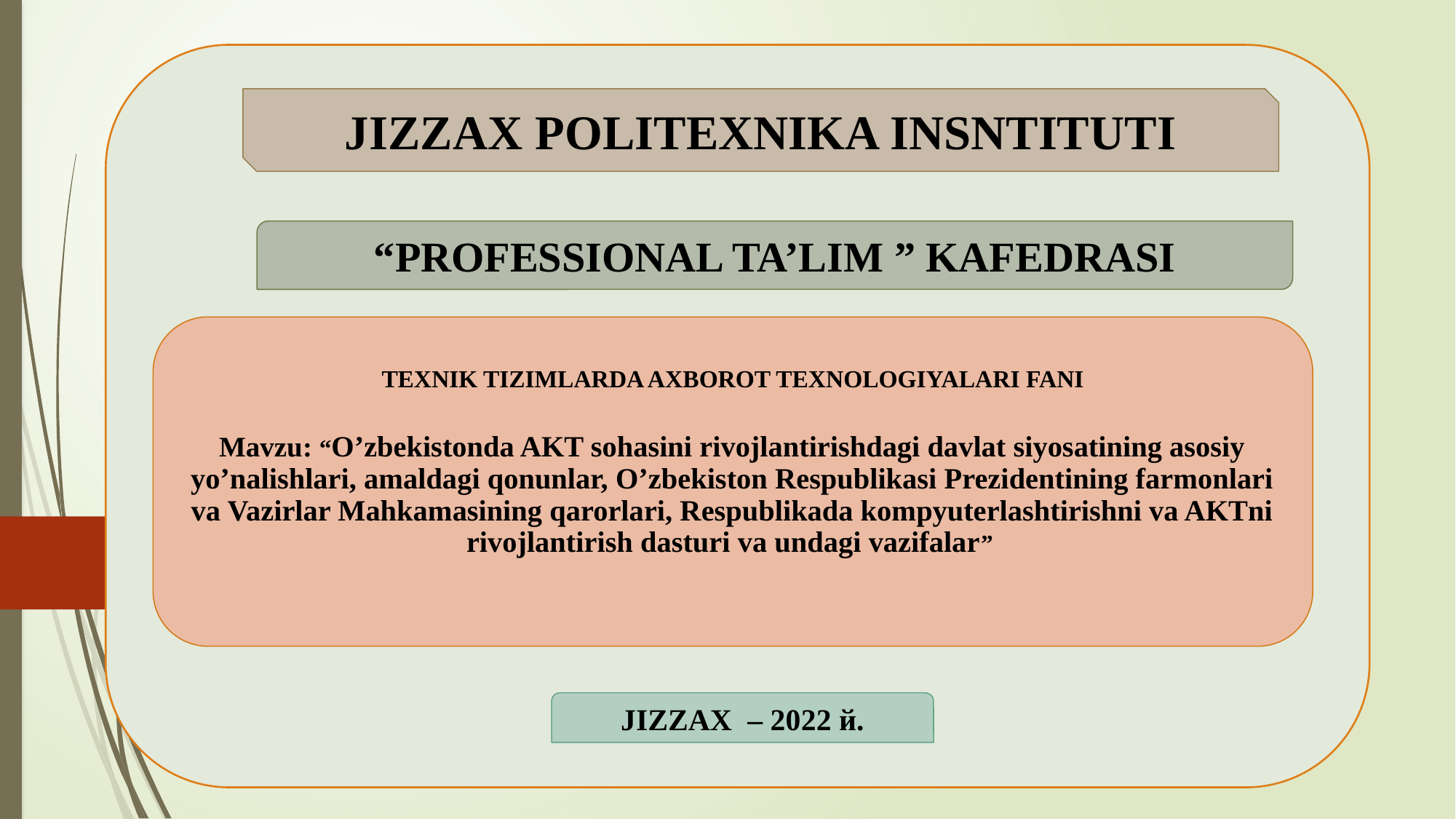

JIZZAX POLITEXNIKA INSNTITUTI
JIZZAX POLITEXNIKA INSNTITUTI
“PROFESSIONAL TA’LIM ” KAFEDRASI
“PROFESSIONAL TA’LIM ” KAFEDRASI
# TEXNIK TIZIMLARDA AXBOROT TEXNOLOGIYALARI FANI Mavzu: “TEХNIK TIZIMLАRDА АХBOROT TEХNOLOGIYALARI” FANINING PREDMETI VA USLUBLARI.
TEXNIK TIZIMLARDA AXBOROT TEXNOLOGIYALARI FANI
Mavzu: “О’zbekistonda AKT sohasini rivojlantirishdagi davlat siyosatining asosiy yо’nalishlari, amaldagi qonunlar, О’zbekiston Respublikasi Prezidentining farmonlari va Vazirlar Mahkamasining qarorlari, Respublikada kоmpyuterlashtirishni va AKTni rivojlantirish dasturi va undagi vazifalar”
JIZZAX  – 2022 й.
JIZZAX  – 2022 й.